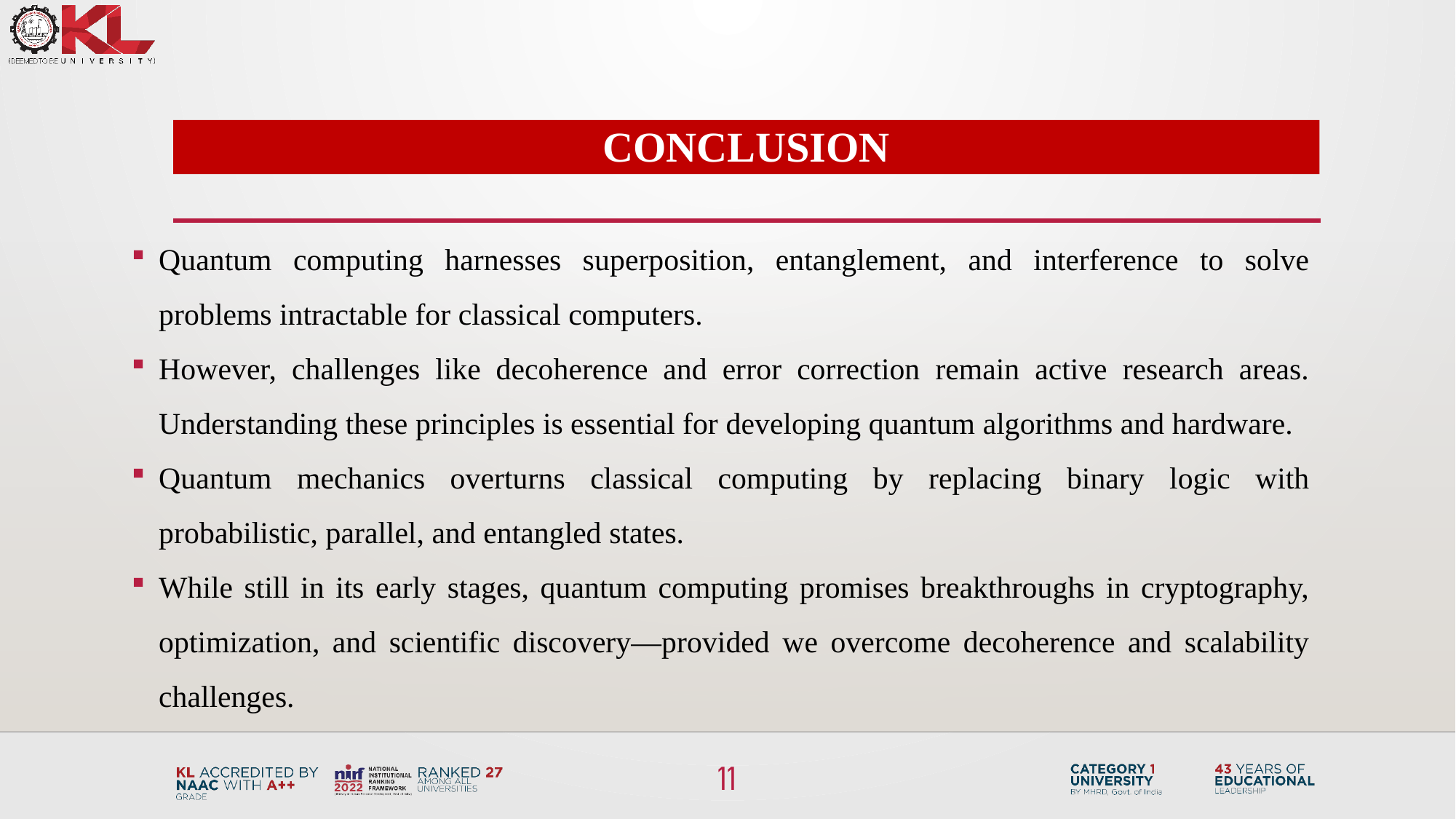

# Conclusion
Quantum computing harnesses superposition, entanglement, and interference to solve problems intractable for classical computers.
However, challenges like decoherence and error correction remain active research areas. Understanding these principles is essential for developing quantum algorithms and hardware.
Quantum mechanics overturns classical computing by replacing binary logic with probabilistic, parallel, and entangled states.
While still in its early stages, quantum computing promises breakthroughs in cryptography, optimization, and scientific discovery—provided we overcome decoherence and scalability challenges.

11